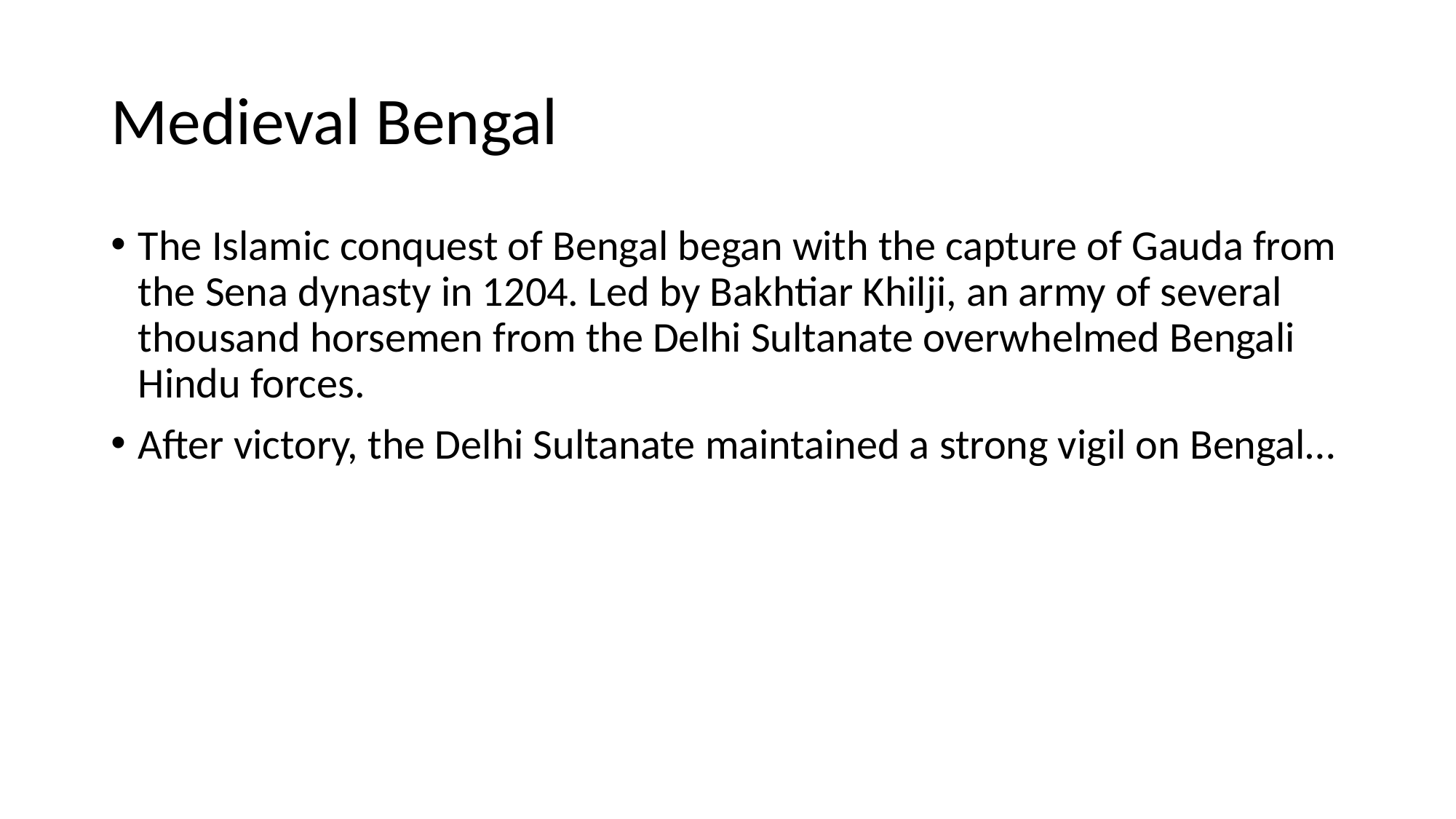

# Medieval Bengal
The Islamic conquest of Bengal began with the capture of Gauda from the Sena dynasty in 1204. Led by Bakhtiar Khilji, an army of several thousand horsemen from the Delhi Sultanate overwhelmed Bengali Hindu forces.
After victory, the Delhi Sultanate maintained a strong vigil on Bengal…